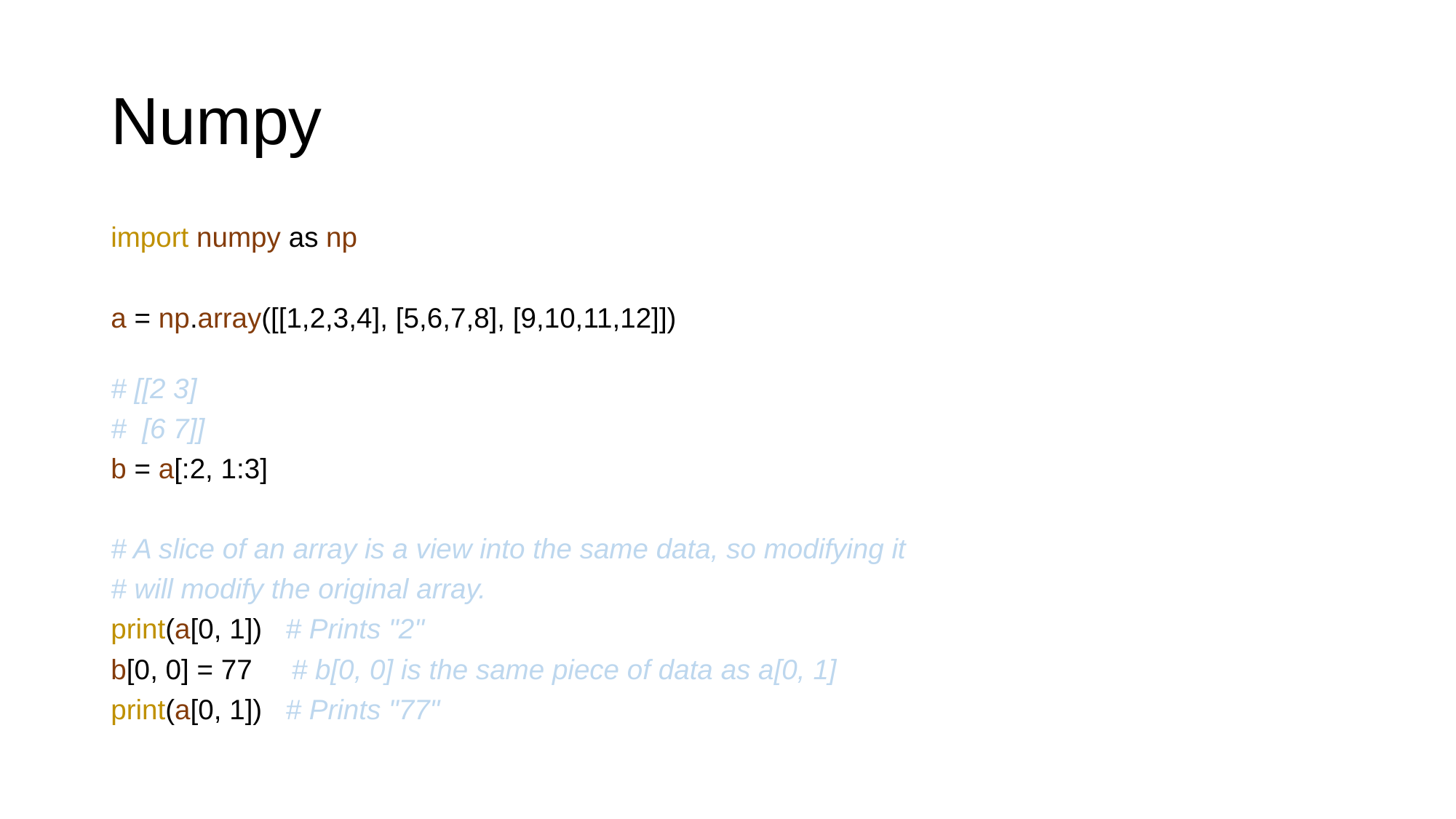

# Numpy
import numpy as np

a = np.array([[1,2,3,4], [5,6,7,8], [9,10,11,12]])
# [[2 3]
#  [6 7]]
b = a[:2, 1:3]

# A slice of an array is a view into the same data, so modifying it
# will modify the original array.
print(a[0, 1])   # Prints "2"
b[0, 0] = 77     # b[0, 0] is the same piece of data as a[0, 1]
print(a[0, 1])   # Prints "77"